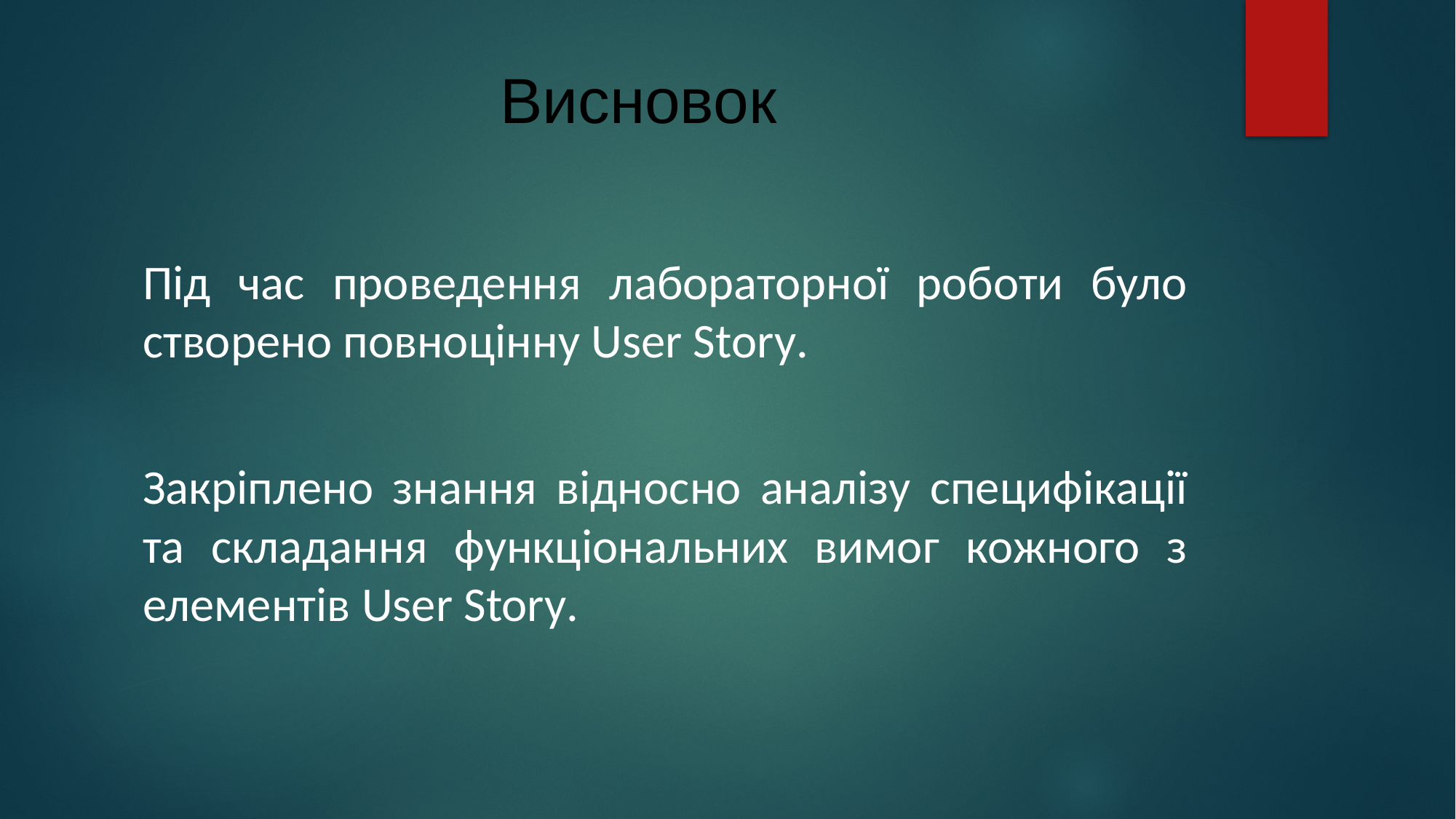

# Висновок
Під час проведення лабораторної роботи було створено повноцінну User Story.

Закріплено знання відносно аналізу специфікації та складання функціональних вимог кожного з елементів User Story.